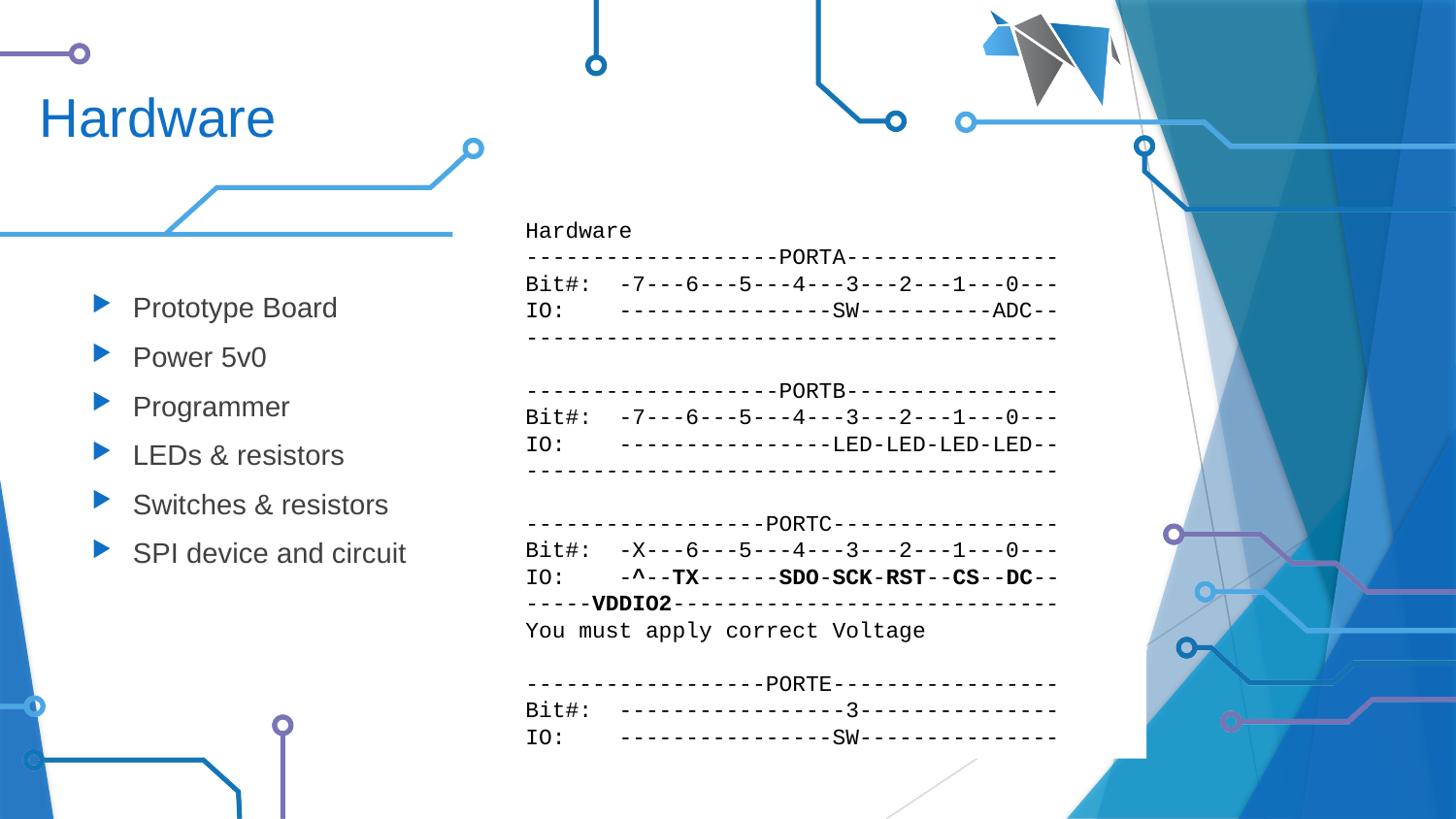

# Hardware
    Hardware
    -------------------PORTA----------------
    Bit#:  -7---6---5---4---3---2---1---0---
    IO:    ----------------SW----------ADC--
    ----------------------------------------
    -------------------PORTB----------------
    Bit#:  -7---6---5---4---3---2---1---0---
    IO:    ----------------LED-LED-LED-LED--
    ----------------------------------------

    ------------------PORTC-----------------
    Bit#:  -X---6---5---4---3---2---1---0---
    IO:    -^--TX------SDO-SCK-RST--CS--DC--
    -----VDDIO2-----------------------------
    You must apply correct Voltage

    ------------------PORTE-----------------
    Bit#:  -----------------3---------------
    IO:    ----------------SW---------------
Prototype Board
Power 5v0
Programmer
LEDs & resistors
Switches & resistors
SPI device and circuit